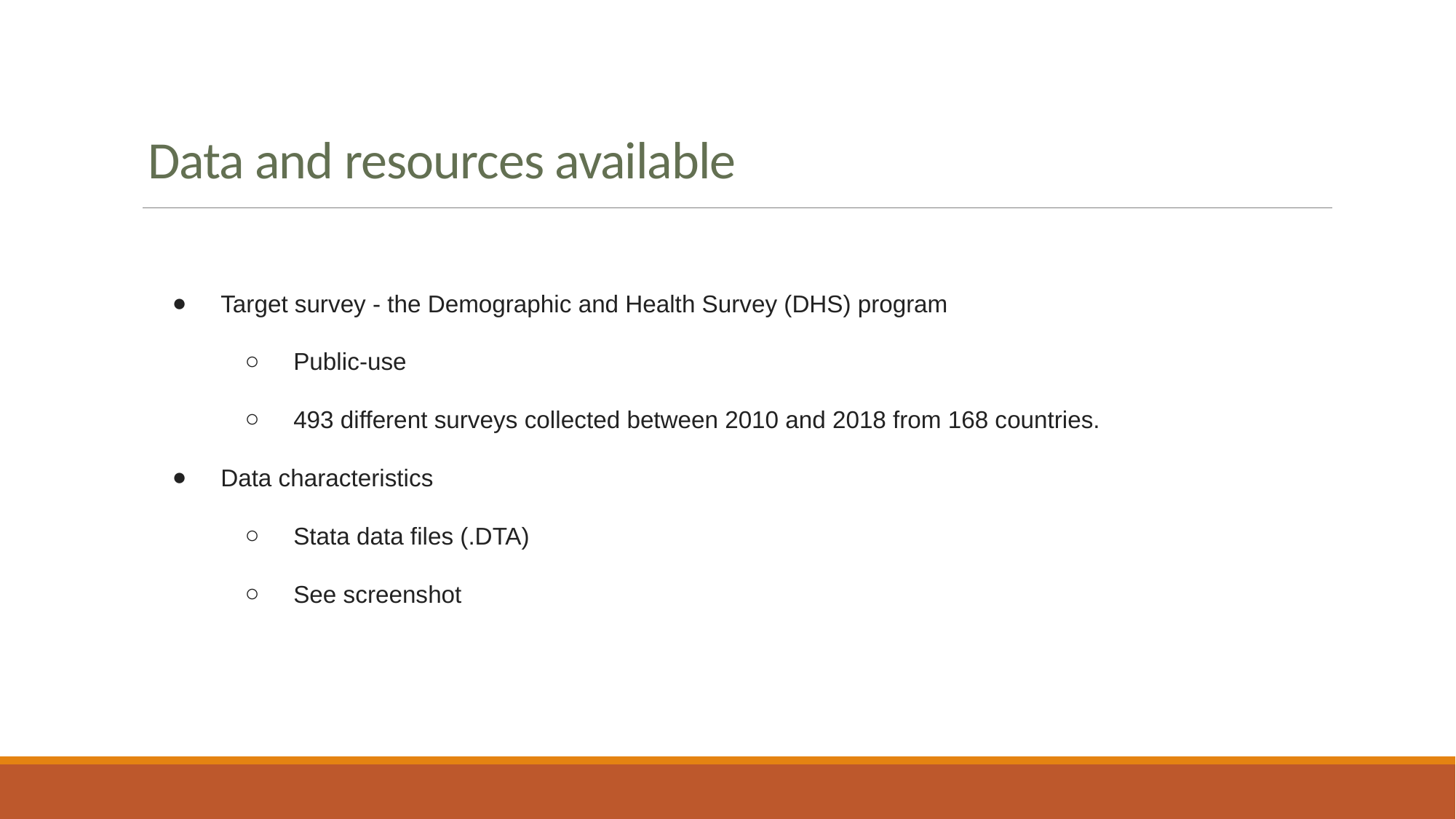

# Data and resources available

Target survey - the Demographic and Health Survey (DHS) program
Public-use
493 different surveys collected between 2010 and 2018 from 168 countries.
Data characteristics
Stata data files (.DTA)
See screenshot